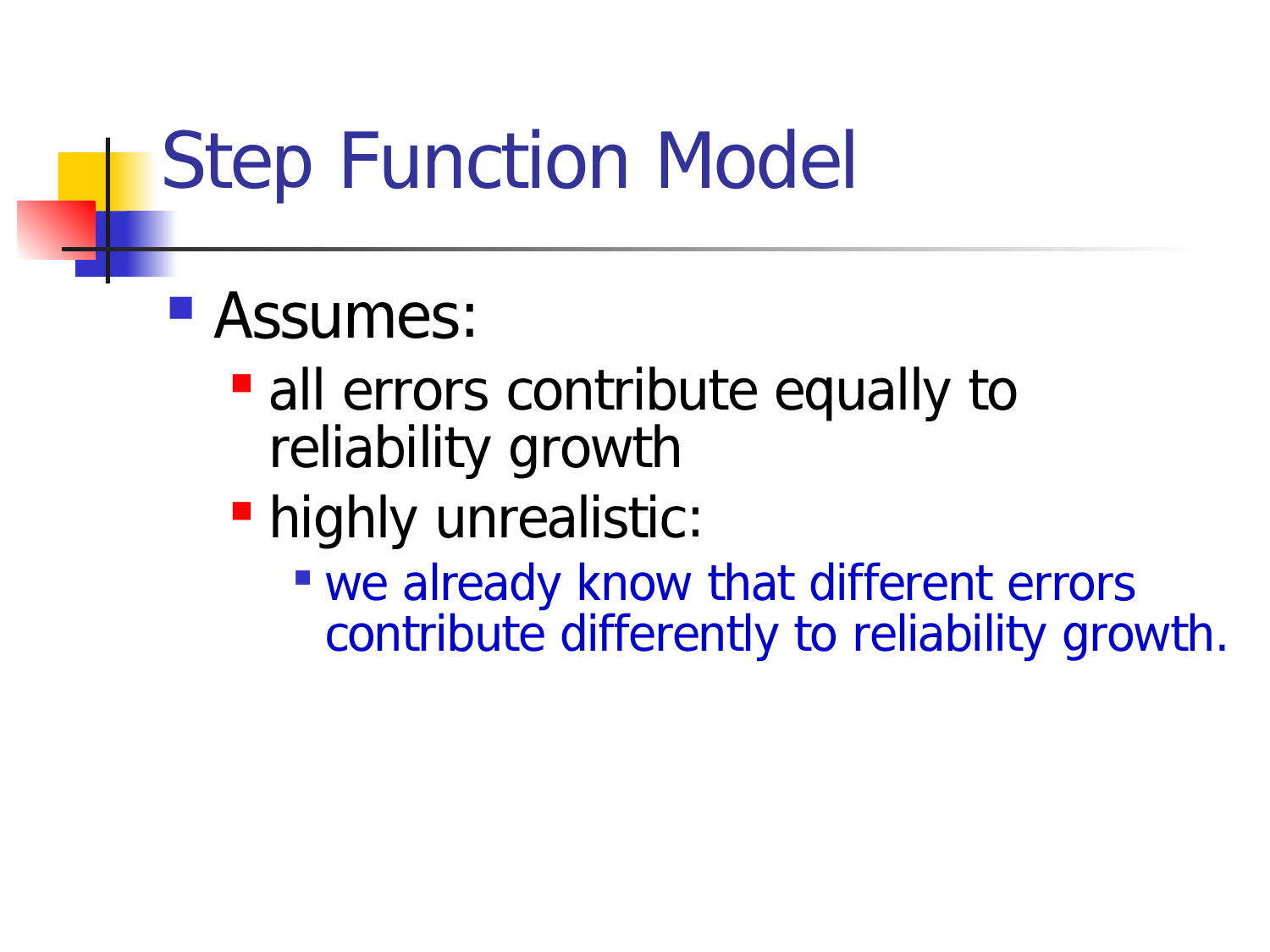

# Step Function Model
Assumes:
all errors contribute equally to reliability growth
highly unrealistic:
we already know that different errors contribute differently to reliability growth.